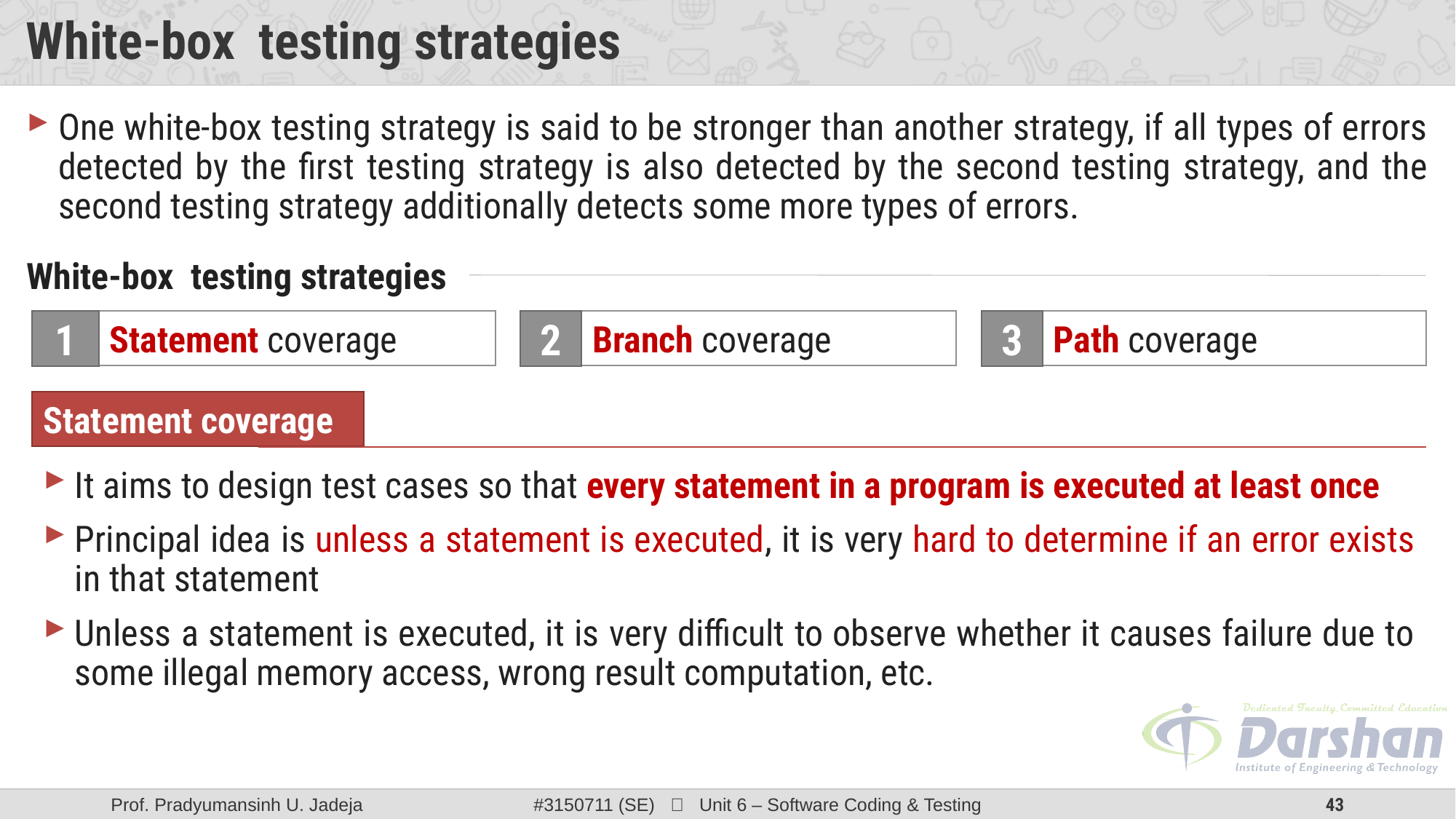

# White-box  testing strategies
One white-box testing strategy is said to be stronger than another strategy, if all types of errors detected by the first testing strategy is also detected by the second testing strategy, and the second testing strategy additionally detects some more types of errors.

White-box  testing strategies
Branch coverage
2
Path coverage
3
Statement coverage
1
Statement coverage
It aims to design test cases so that every statement in a program is executed at least once
Principal idea is unless a statement is executed, it is very hard to determine if an error exists in that statement
Unless a statement is executed, it is very difficult to observe whether it causes failure due to some illegal memory access, wrong result computation, etc.